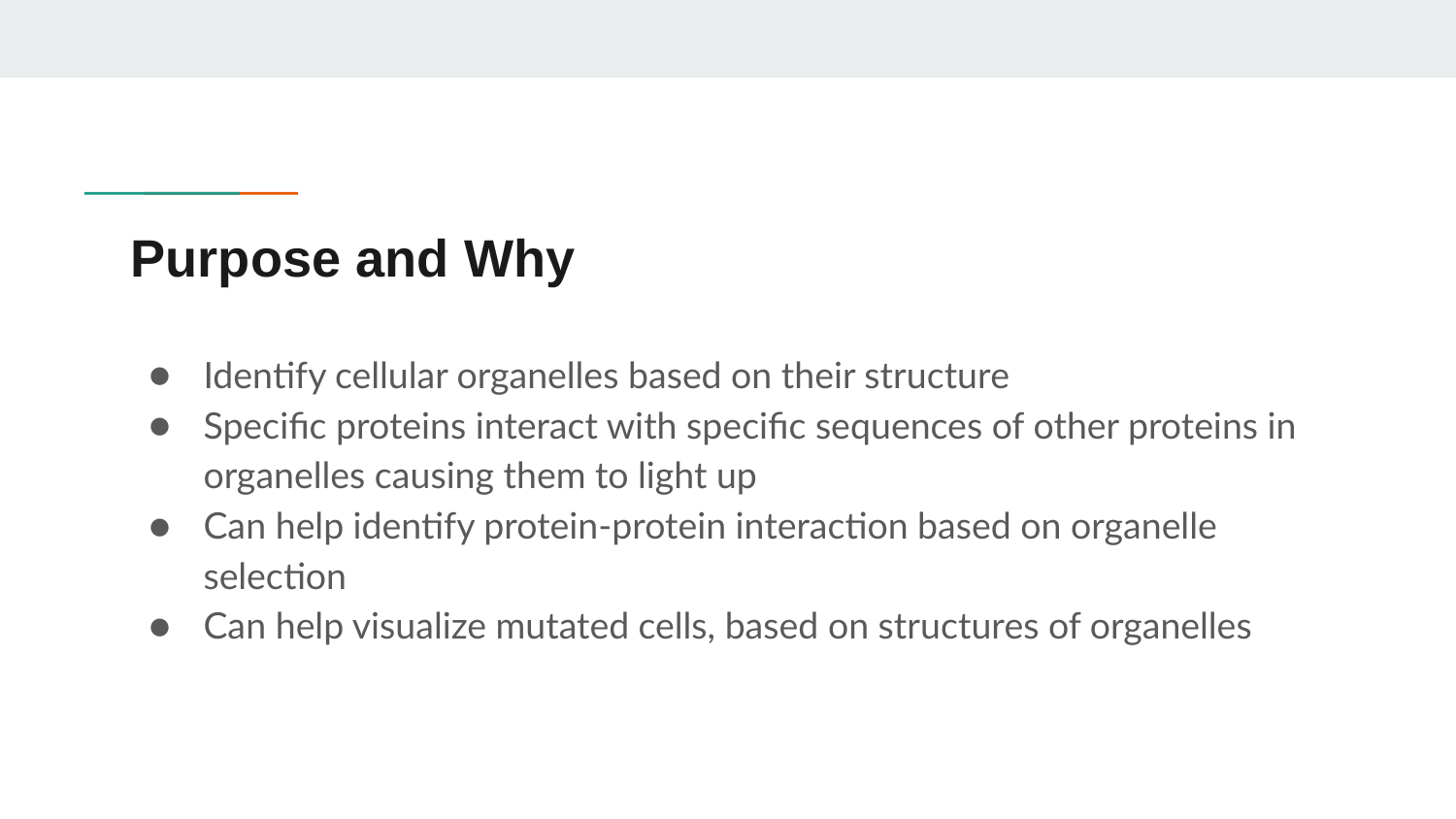

# Purpose and Why
Identify cellular organelles based on their structure
Specific proteins interact with specific sequences of other proteins in organelles causing them to light up
Can help identify protein-protein interaction based on organelle selection
Can help visualize mutated cells, based on structures of organelles